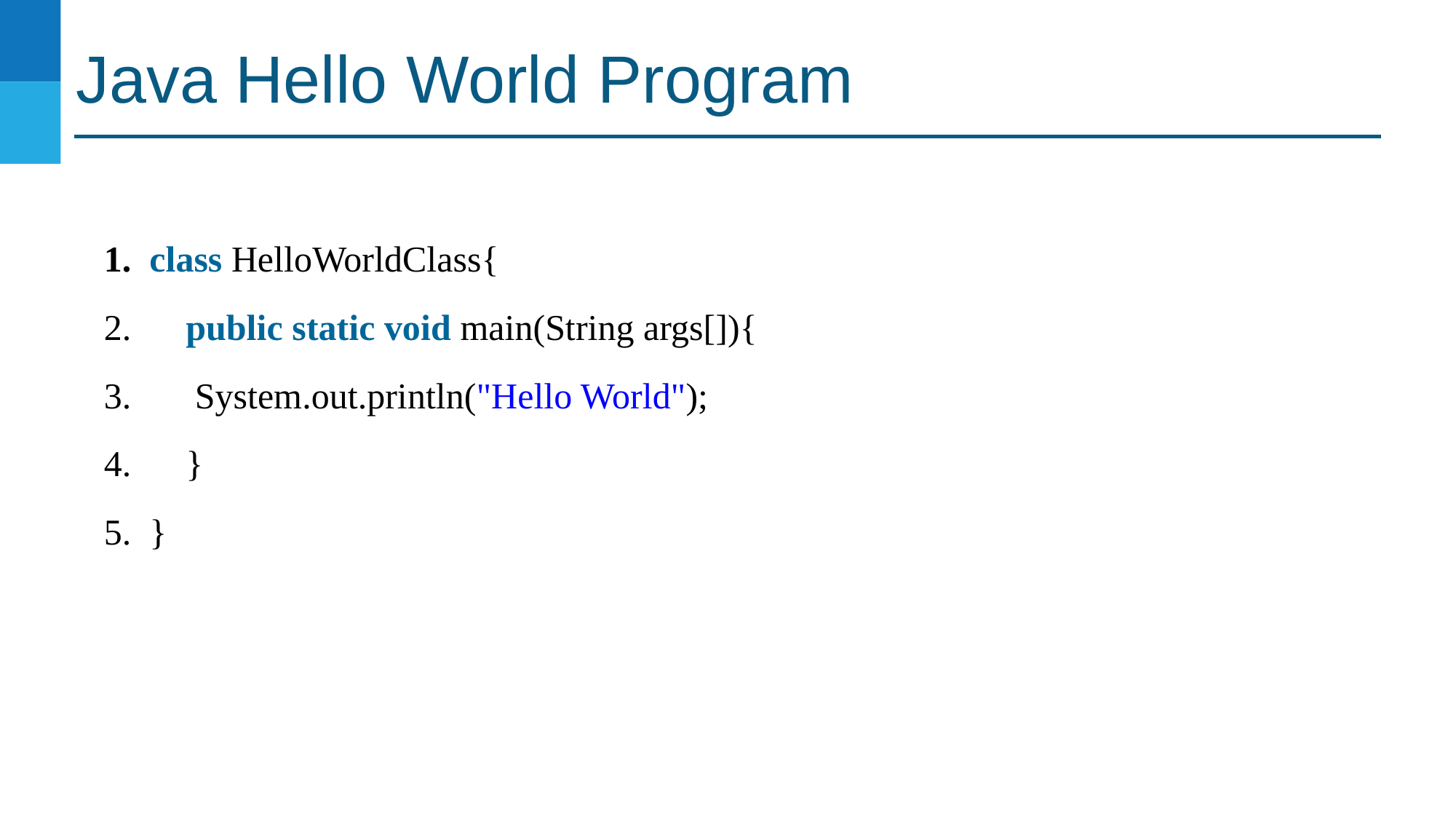

# Java Hello World Program
class HelloWorldClass{
    public static void main(String args[]){
     System.out.println("Hello World");
    }
}